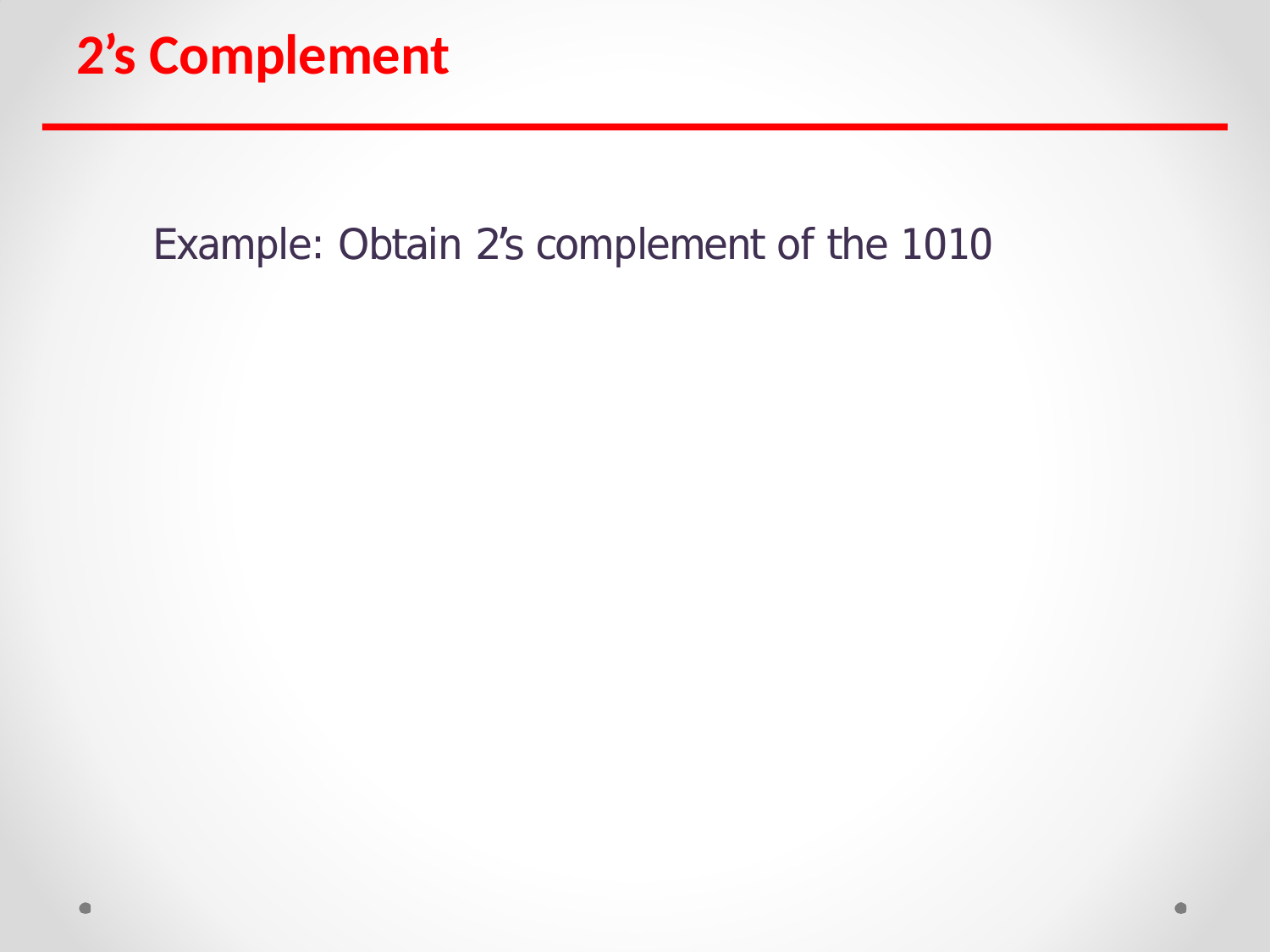

2’s Complement

Example: Obtain 2’s complement of the 1010